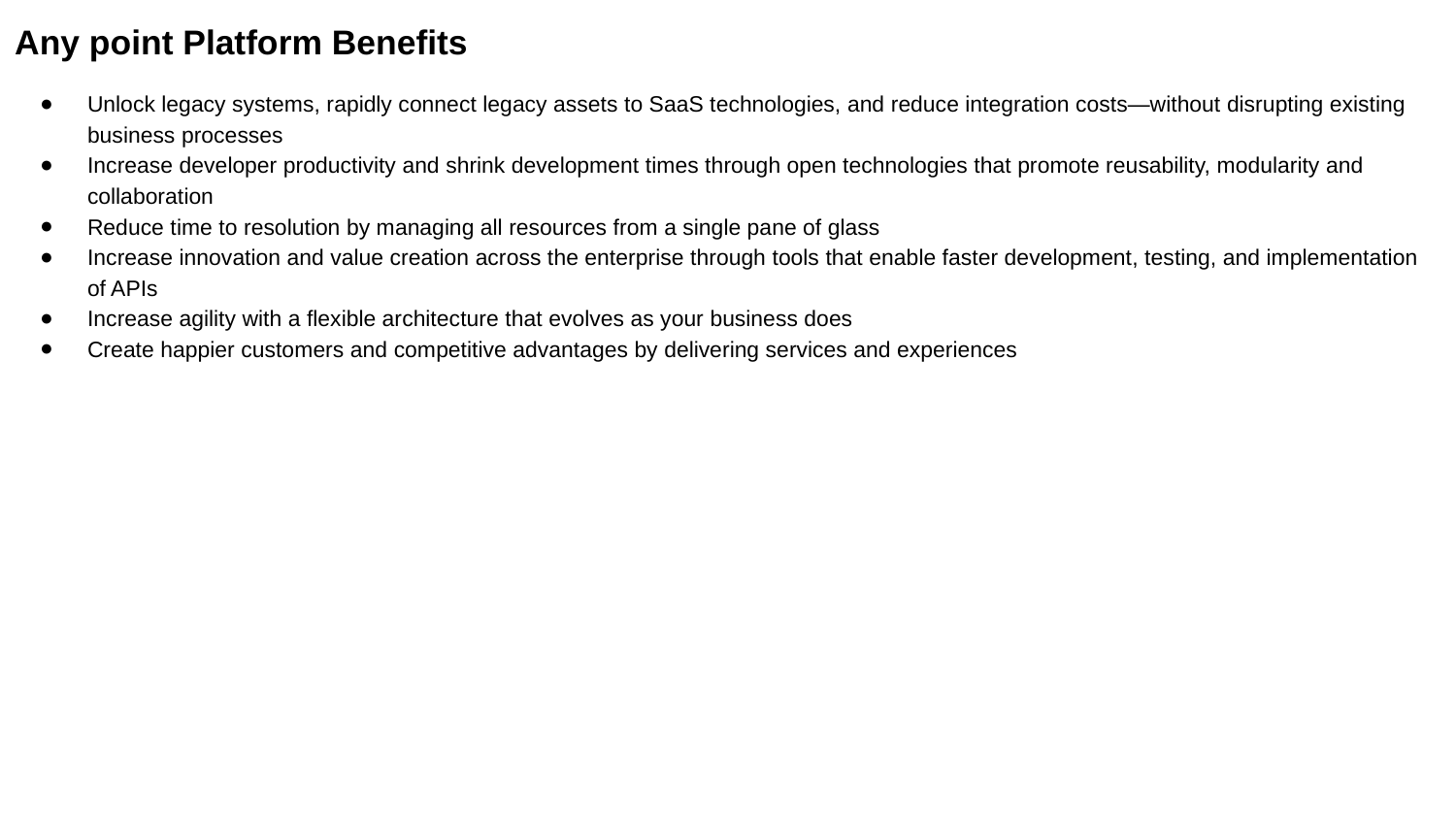

Any point Platform Benefits
Unlock legacy systems, rapidly connect legacy assets to SaaS technologies, and reduce integration costs—without disrupting existing business processes
Increase developer productivity and shrink development times through open technologies that promote reusability, modularity and collaboration
Reduce time to resolution by managing all resources from a single pane of glass
Increase innovation and value creation across the enterprise through tools that enable faster development, testing, and implementation of APIs
Increase agility with a flexible architecture that evolves as your business does
Create happier customers and competitive advantages by delivering services and experiences